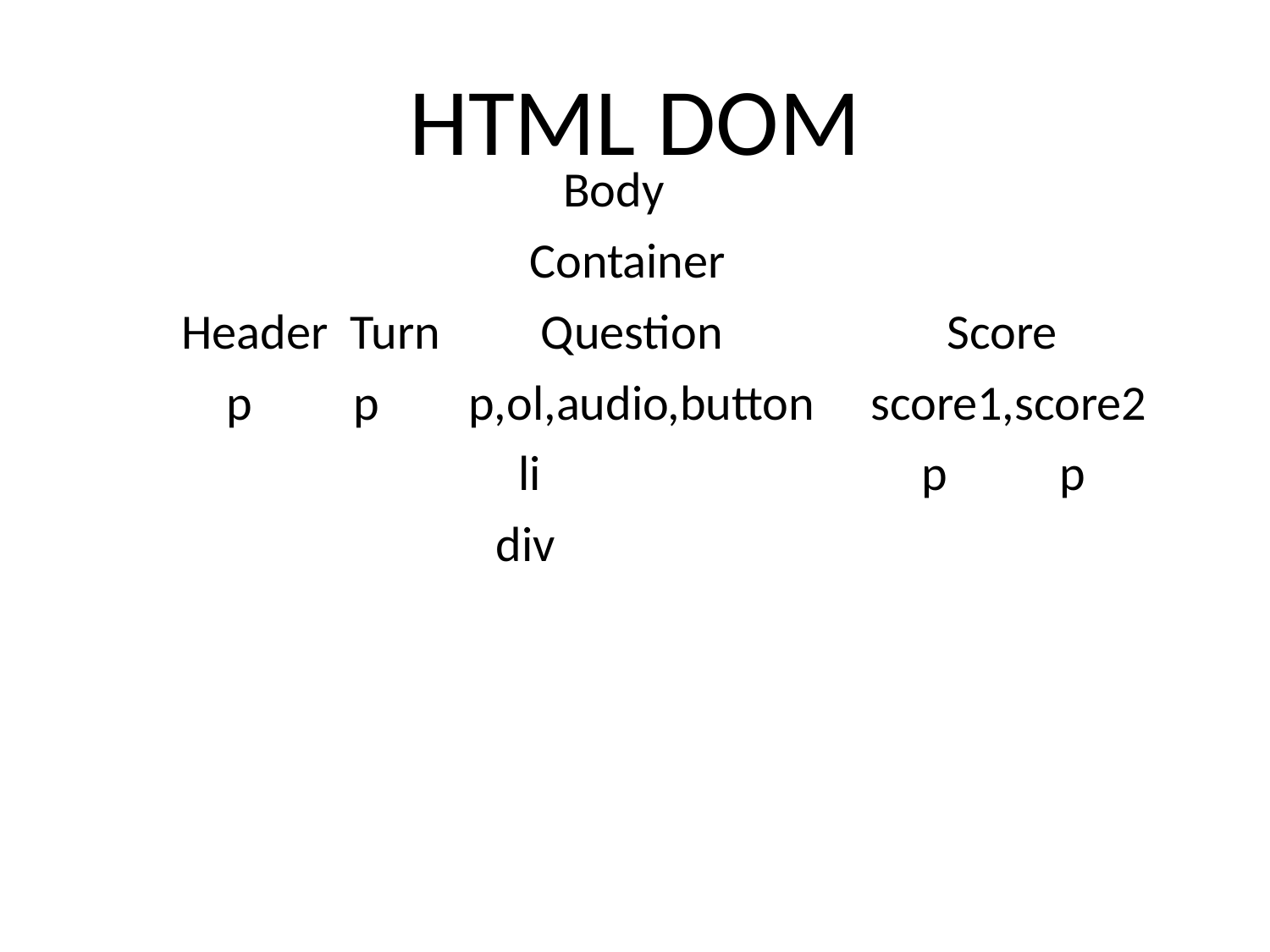

# HTML DOM
                                      Body
                                   Container
    Header  Turn         Question                    Score
        p         p        p,ol,audio,button     score1,score2
                                  li                                  p          p
                                div